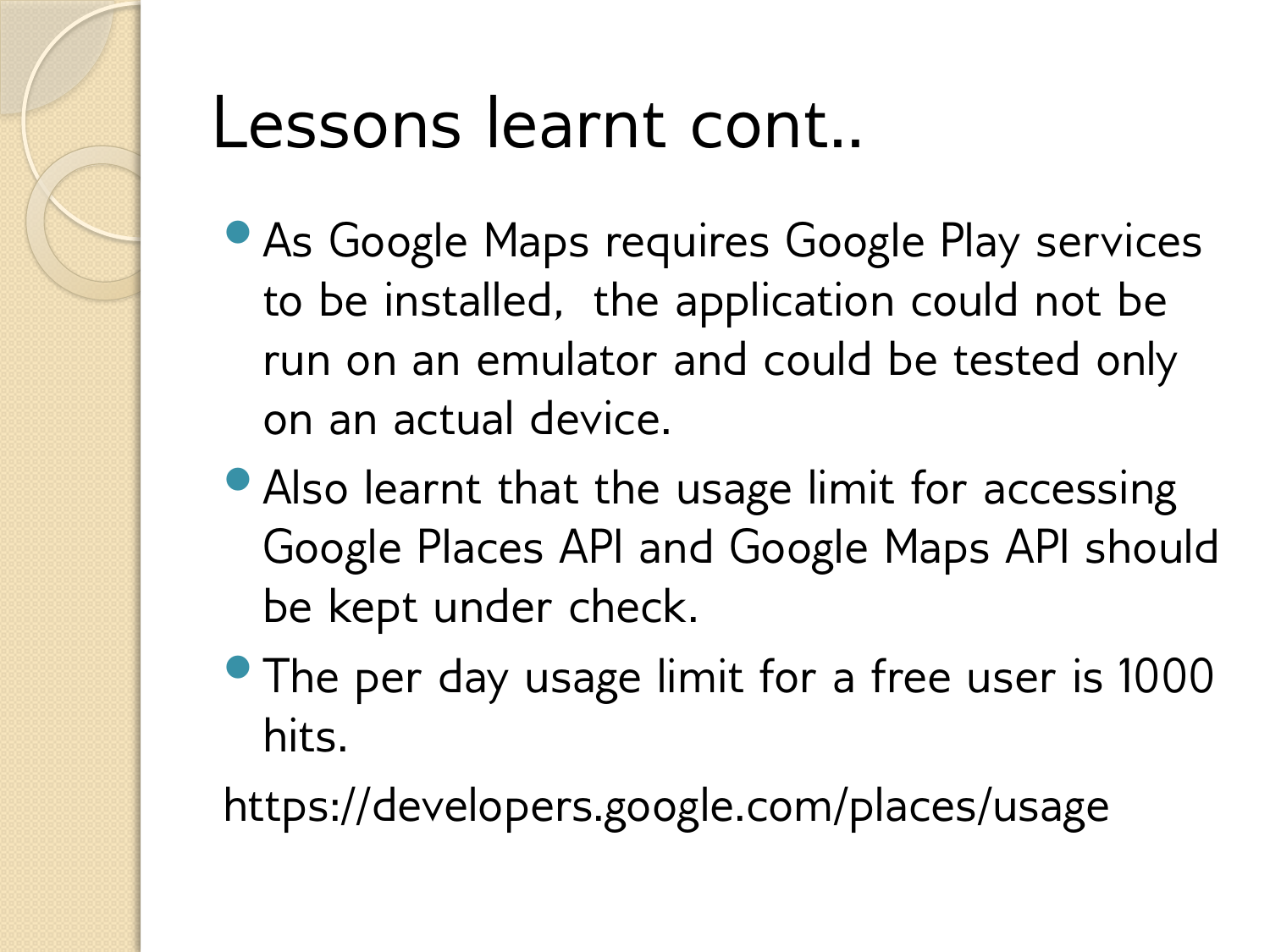

# Lessons learnt cont..
As Google Maps requires Google Play services to be installed,  the application could not be run on an emulator and could be tested only on an actual device.
Also learnt that the usage limit for accessing Google Places API and Google Maps API should be kept under check.
The per day usage limit for a free user is 1000 hits.
https://developers.google.com/places/usage